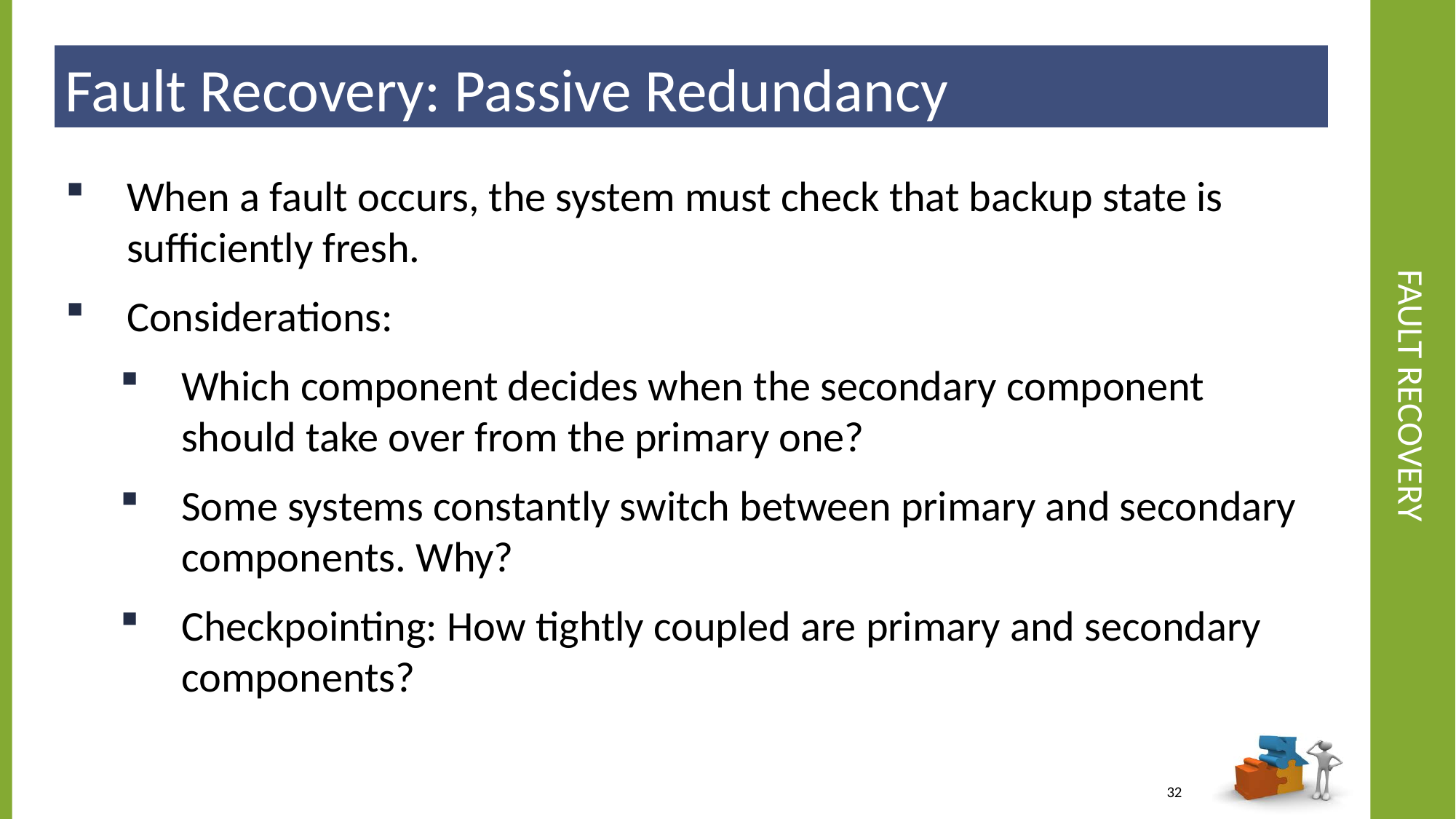

Fault Recovery: Passive Redundancy
# Fault Recovery
When a fault occurs, the system must check that backup state is sufficiently fresh.
Considerations:
Which component decides when the secondary component should take over from the primary one?
Some systems constantly switch between primary and secondary components. Why?
Checkpointing: How tightly coupled are primary and secondary components?
32